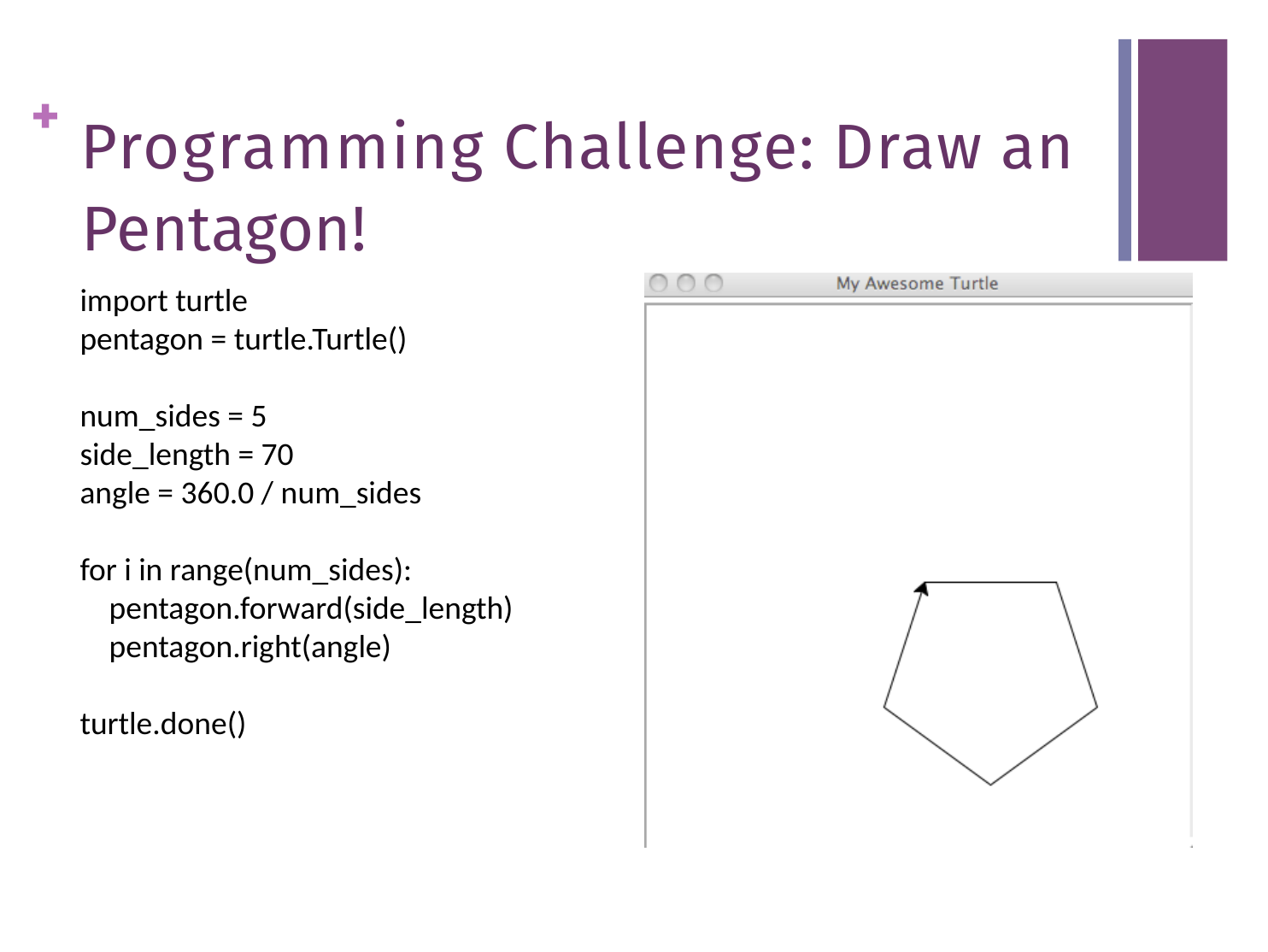

# + Programming Challenge: Draw an  Pentagon!

import turtle
pentagon = turtle.Turtle()

num_sides = 5
side_length = 70
angle = 360.0 / num_sides

for i in range(num_sides):
    pentagon.forward(side_length)
    pentagon.right(angle)

turtle.done()